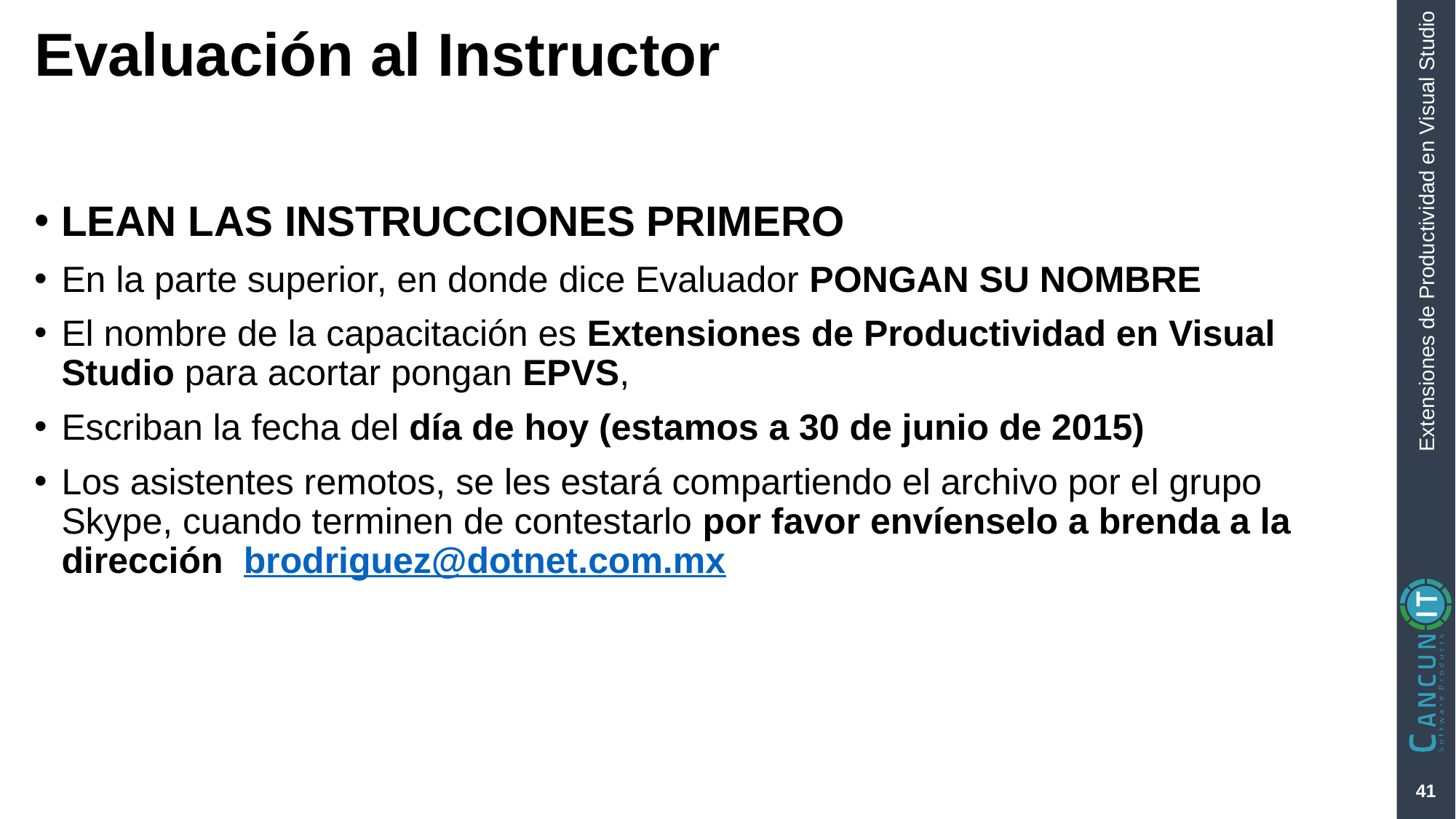

# Evaluación al Instructor
LEAN LAS INSTRUCCIONES PRIMERO
En la parte superior, en donde dice Evaluador PONGAN SU NOMBRE
El nombre de la capacitación es Extensiones de Productividad en Visual Studio para acortar pongan EPVS,
Escriban la fecha del día de hoy (estamos a 30 de junio de 2015)
Los asistentes remotos, se les estará compartiendo el archivo por el grupo Skype, cuando terminen de contestarlo por favor envíenselo a brenda a la dirección  brodriguez@dotnet.com.mx

41